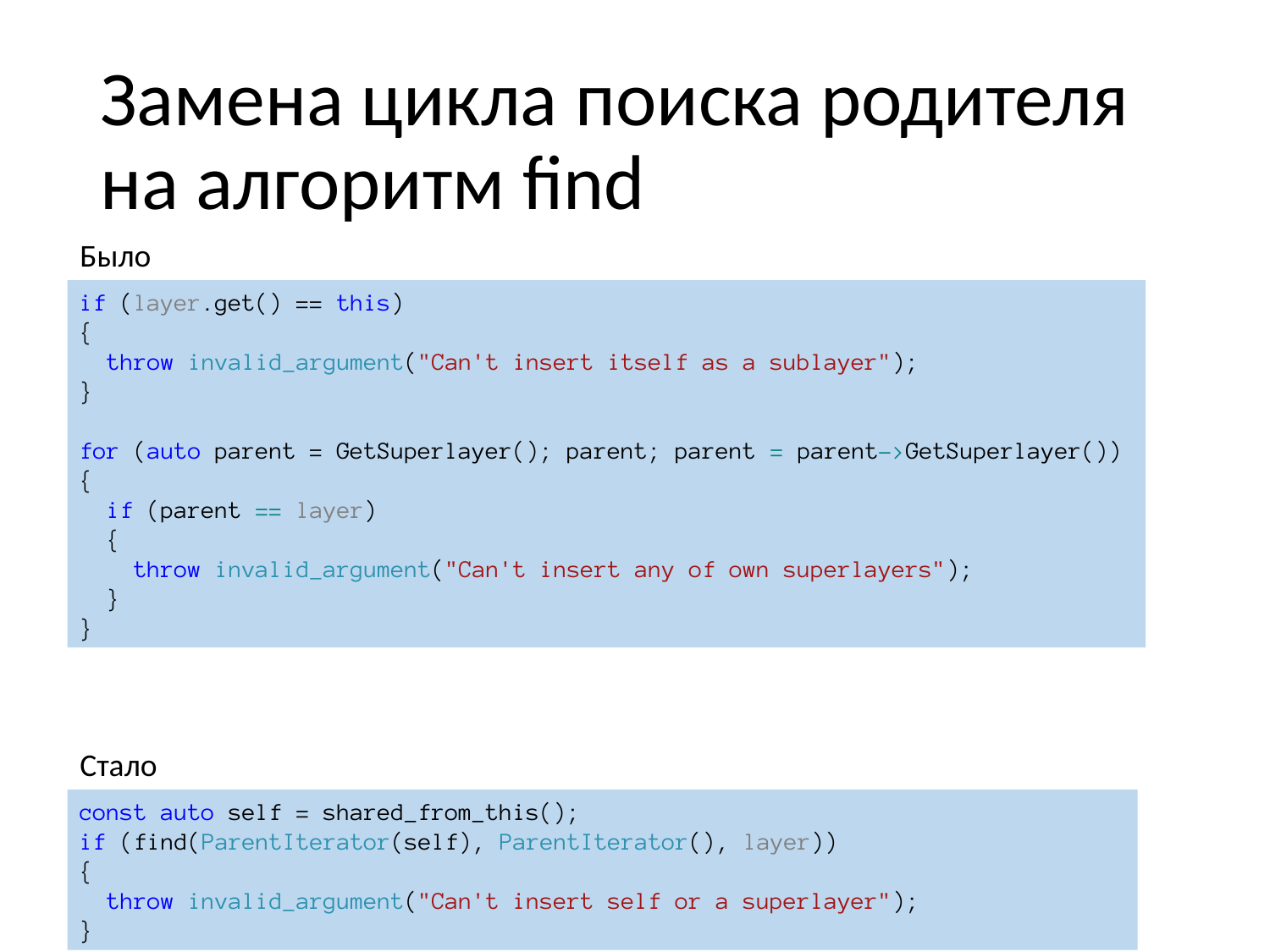

# Замена цикла поиска родителя на алгоритм find
Было
if (layer.get() == this)
{
  throw invalid_argument("Can't insert itself as a sublayer");
}

for (auto parent = GetSuperlayer(); parent; parent = parent->GetSuperlayer())
{
  if (parent == layer)
  {
    throw invalid_argument("Can't insert any of own superlayers");
  }
}
Стало
const auto self = shared_from_this();
if (find(ParentIterator(self), ParentIterator(), layer))
{
  throw invalid_argument("Can't insert self or a superlayer");
}